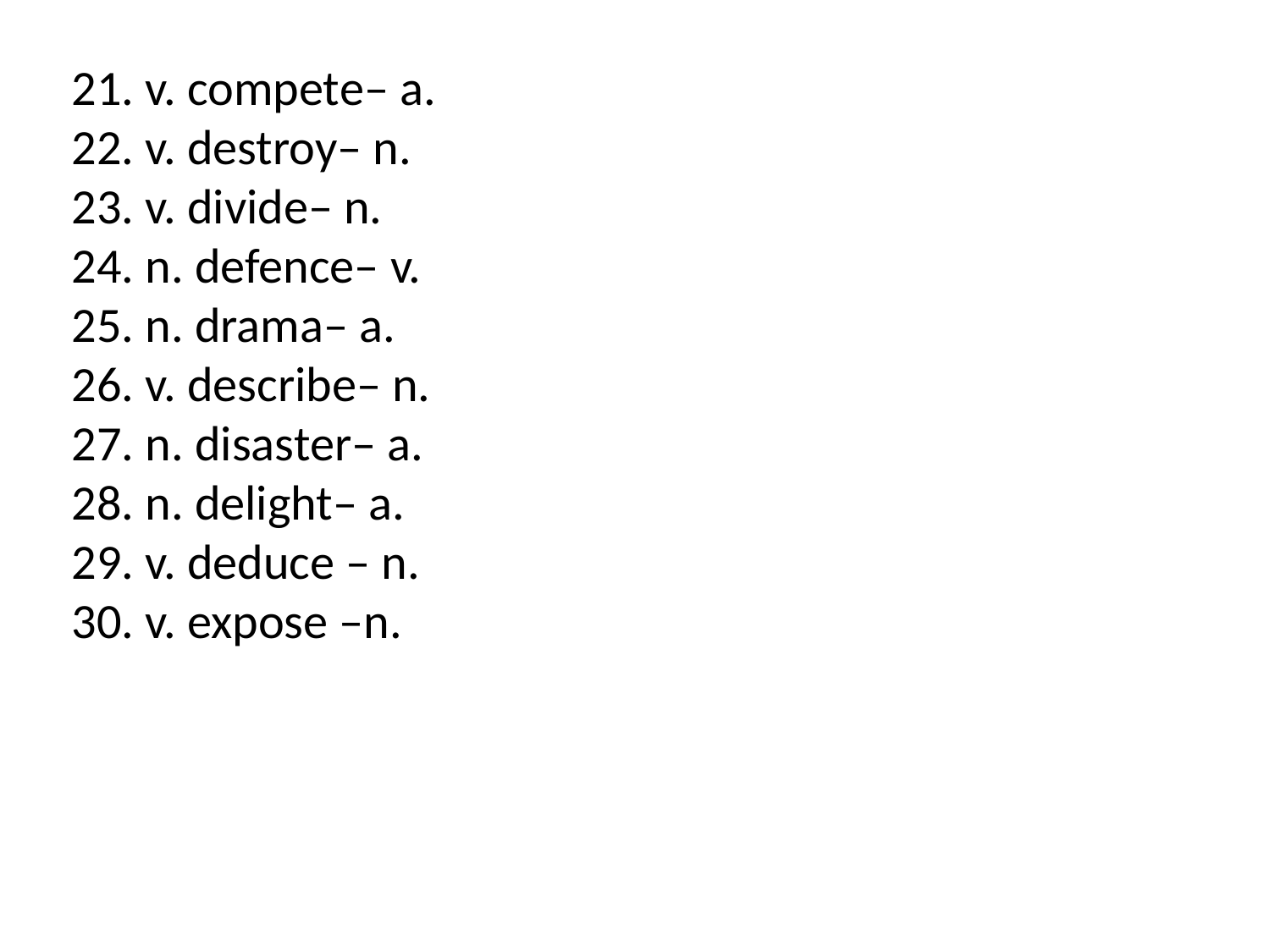

21. v. compete– a.
22. v. destroy– n.
23. v. divide– n.
24. n. defence– v.
25. n. drama– a.
26. v. describe– n.
27. n. disaster– a.
28. n. delight– a.
29. v. deduce – n.
30. v. expose –n.